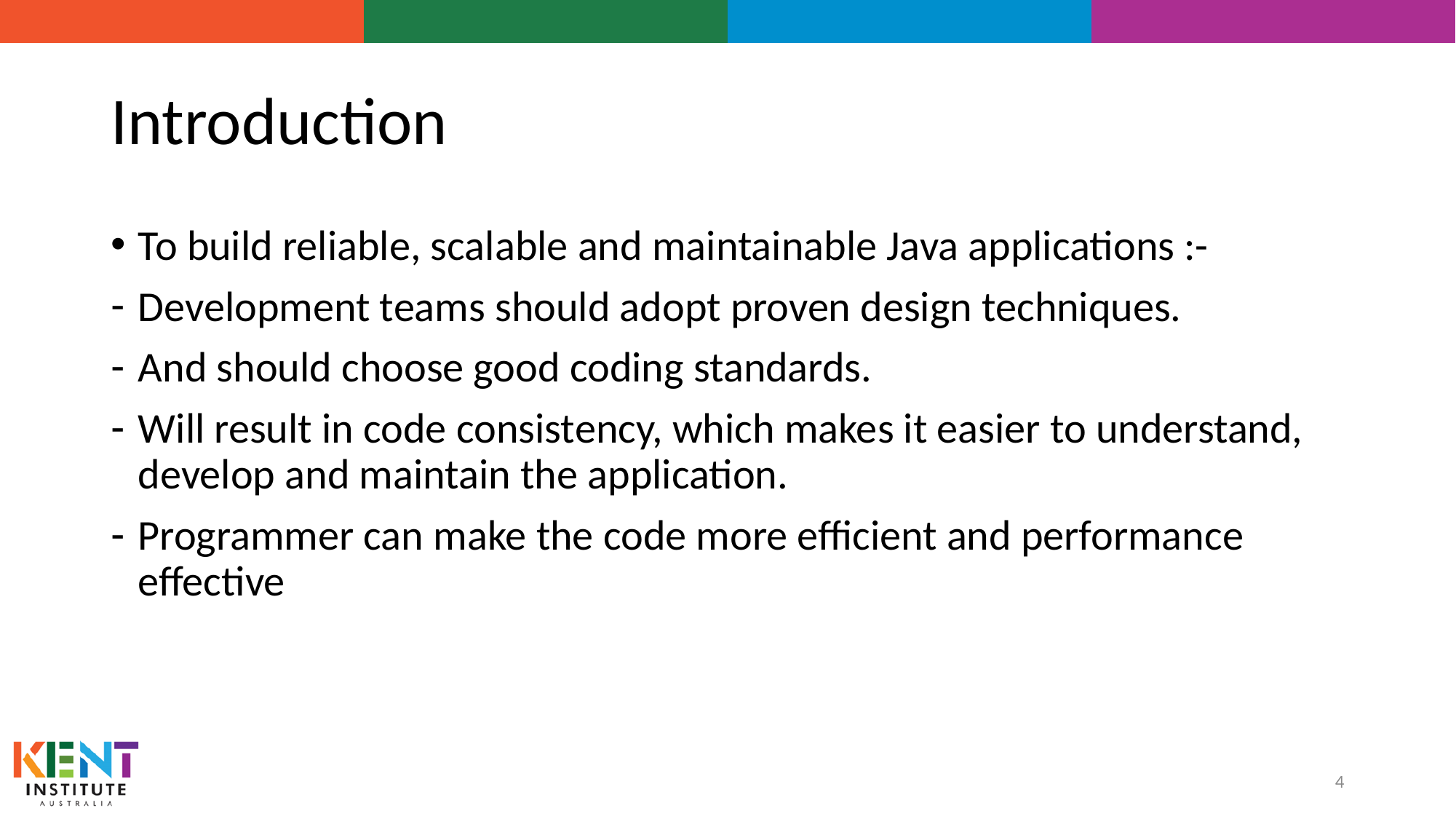

# Introduction
To build reliable, scalable and maintainable Java applications :-
Development teams should adopt proven design techniques.
And should choose good coding standards.
Will result in code consistency, which makes it easier to understand, develop and maintain the application.
Programmer can make the code more efficient and performance effective
4